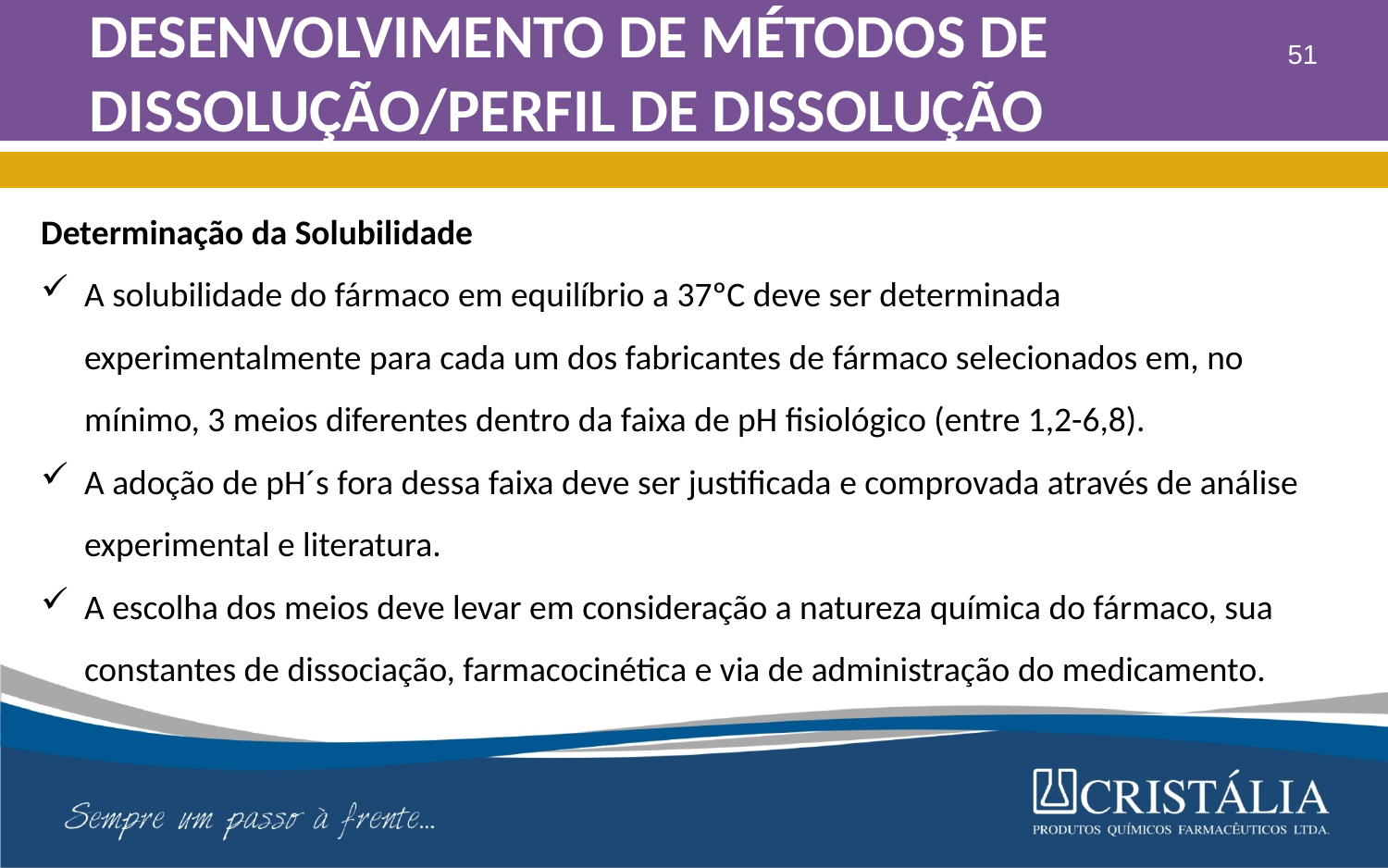

# DESENVOLVIMENTO DE MÉTODOS DE DISSOLUÇÃO/PERFIL DE DISSOLUÇÃO
51
Determinação da Solubilidade
A solubilidade do fármaco em equilíbrio a 37ºC deve ser determinada experimentalmente para cada um dos fabricantes de fármaco selecionados em, no mínimo, 3 meios diferentes dentro da faixa de pH fisiológico (entre 1,2-6,8).
A adoção de pH´s fora dessa faixa deve ser justificada e comprovada através de análise experimental e literatura.
A escolha dos meios deve levar em consideração a natureza química do fármaco, sua constantes de dissociação, farmacocinética e via de administração do medicamento.